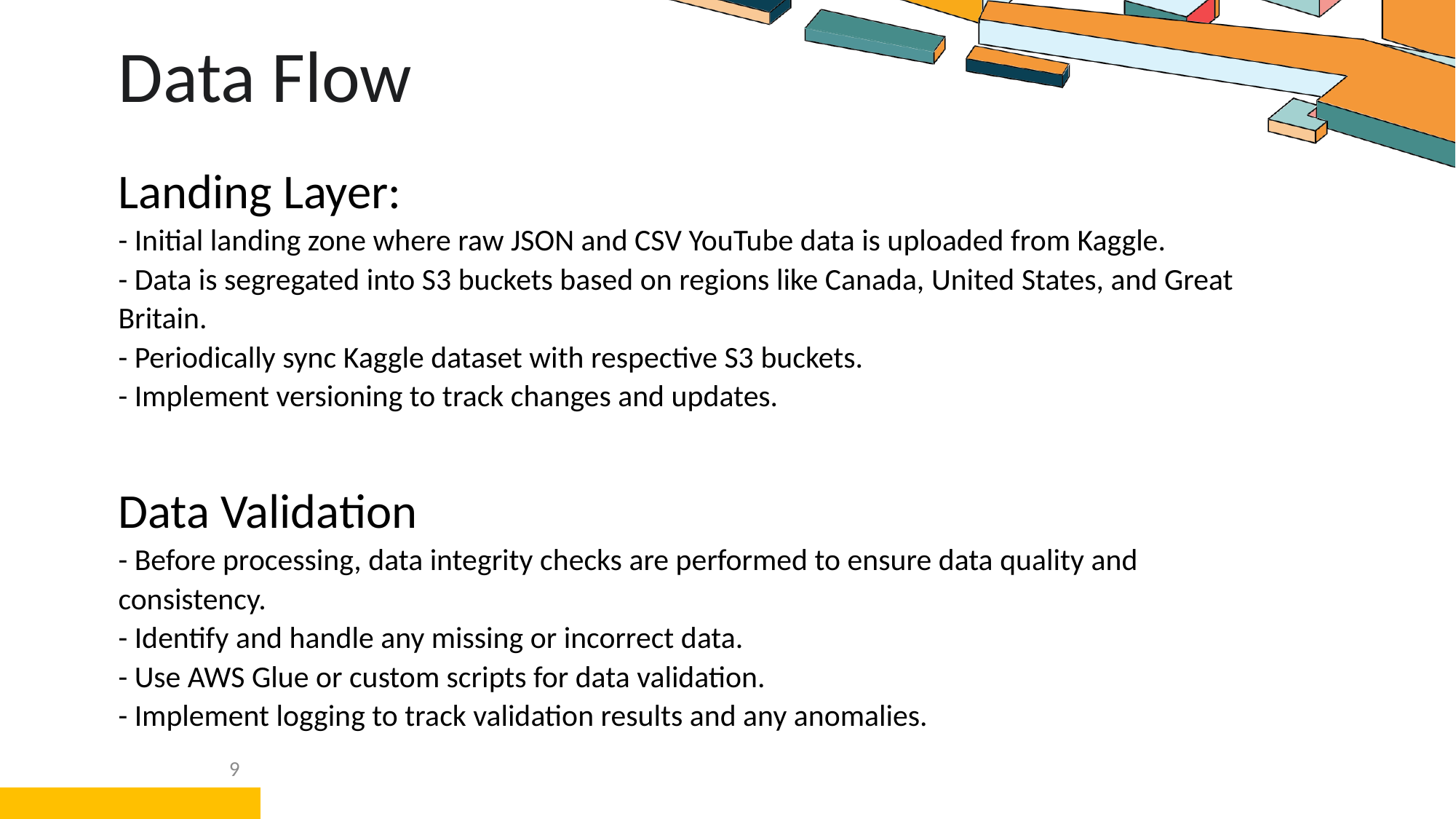

# Data Flow Landing Layer: - Initial landing zone where raw JSON and CSV YouTube data is uploaded from Kaggle. - Data is segregated into S3 buckets based on regions like Canada, United States, and Great Britain. - Periodically sync Kaggle dataset with respective S3 buckets. - Implement versioning to track changes and updates. Data Validation - Before processing, data integrity checks are performed to ensure data quality and consistency. - Identify and handle any missing or incorrect data. - Use AWS Glue or custom scripts for data validation. - Implement logging to track validation results and any anomalies.
9